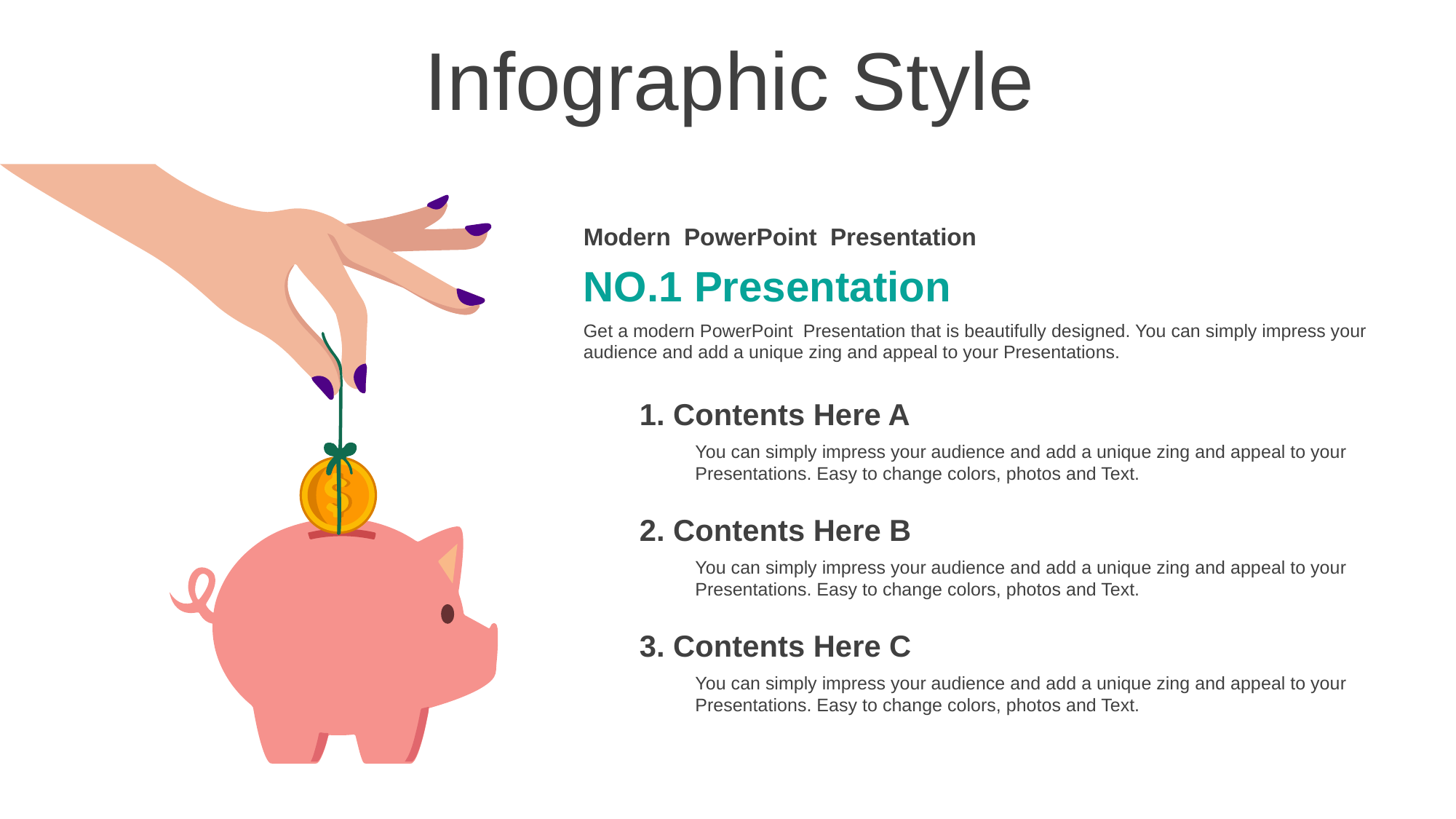

Infographic Style

Modern  PowerPoint  Presentation
NO.1 Presentation
Get a modern PowerPoint  Presentation that is beautifully designed. You can simply impress your audience and add a unique zing and appeal to your Presentations.
1. Contents Here A
You can simply impress your audience and add a unique zing and appeal to your Presentations. Easy to change colors, photos and Text.

2. Contents Here B
You can simply impress your audience and add a unique zing and appeal to your Presentations. Easy to change colors, photos and Text.

3. Contents Here C
You can simply impress your audience and add a unique zing and appeal to your Presentations. Easy to change colors, photos and Text.